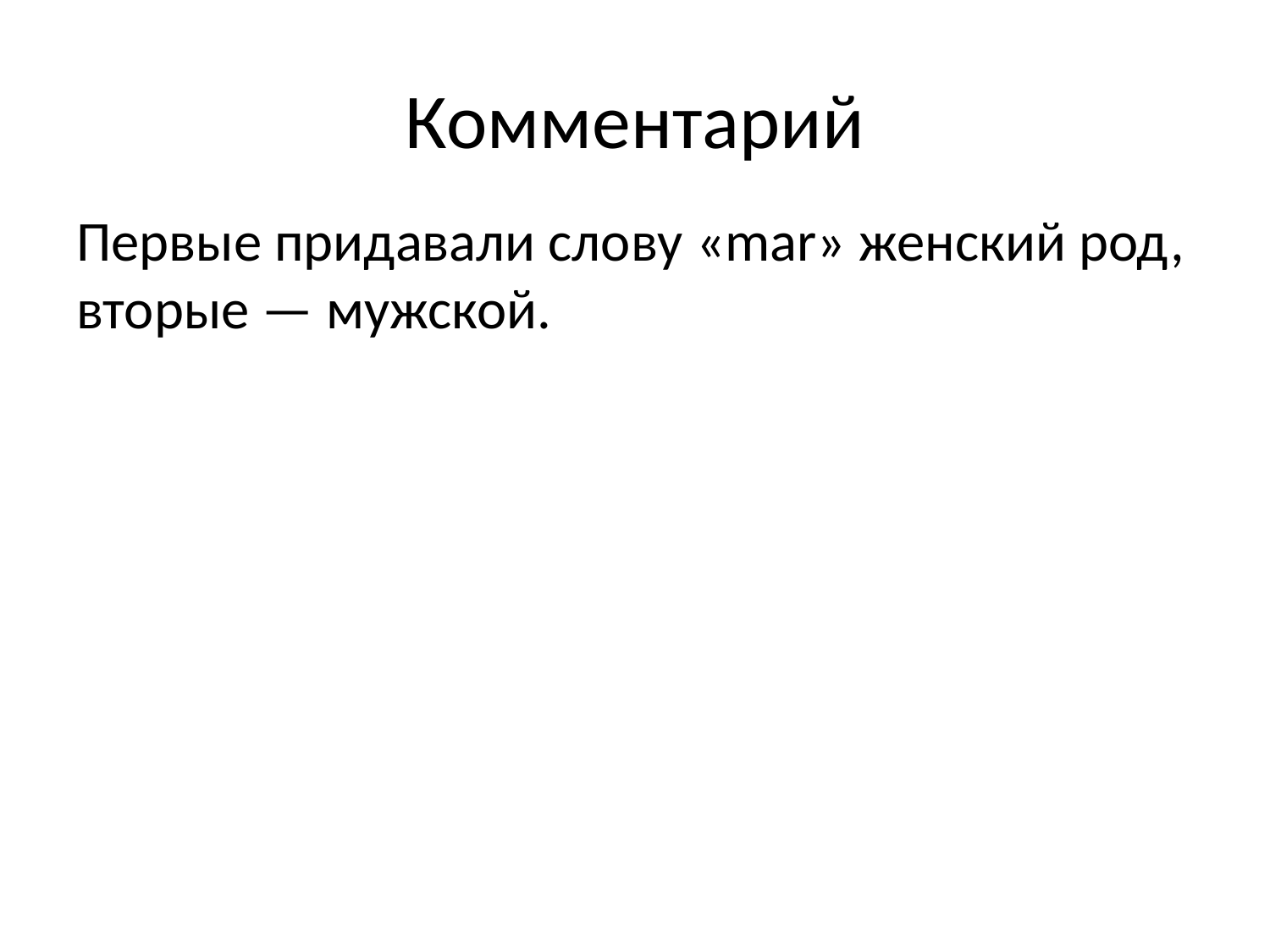

# Комментарий
Первые придавали слову «mar» женский род, вторые — мужской.